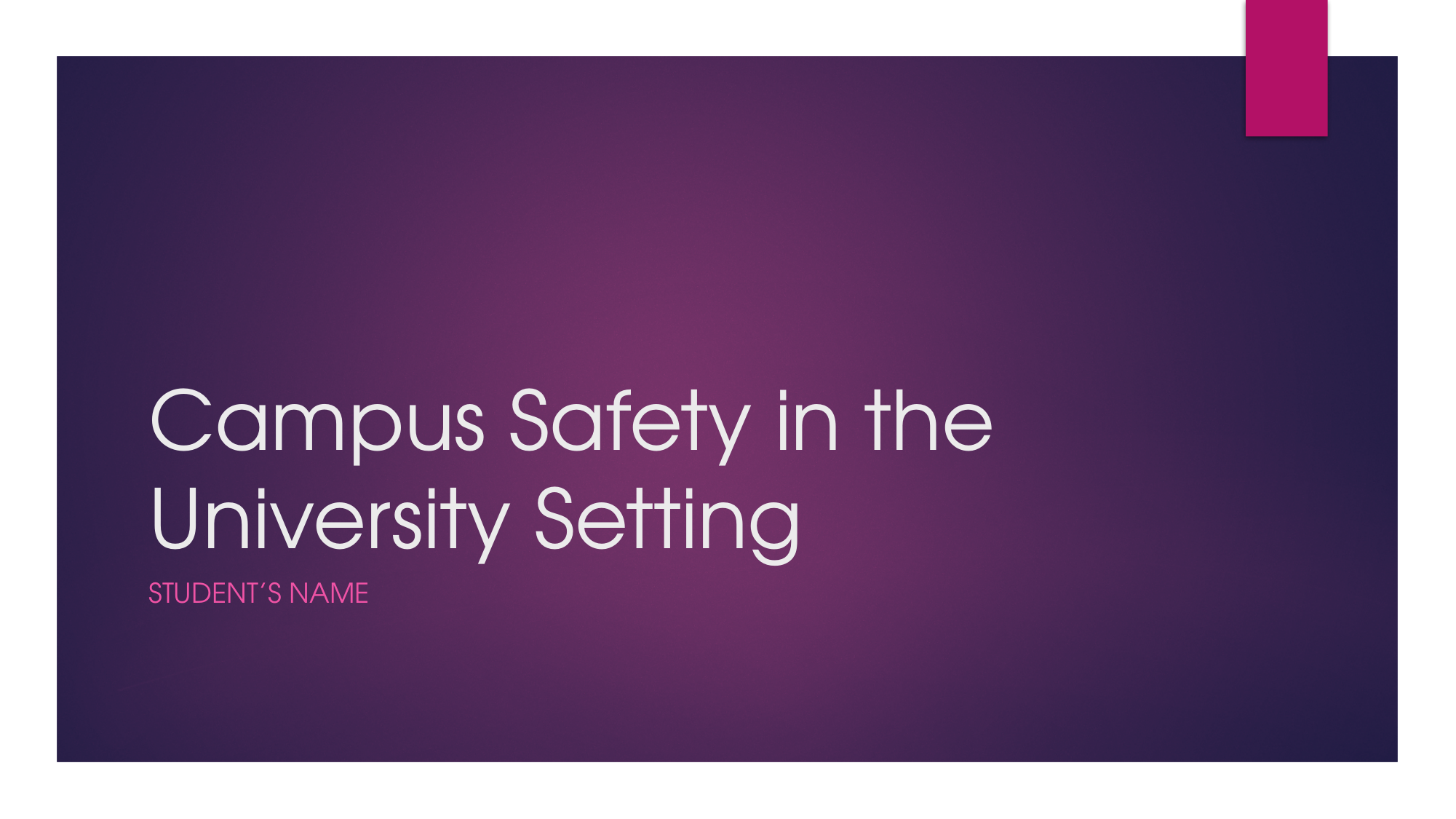

# Campus Safety in the University Setting
Student’s name